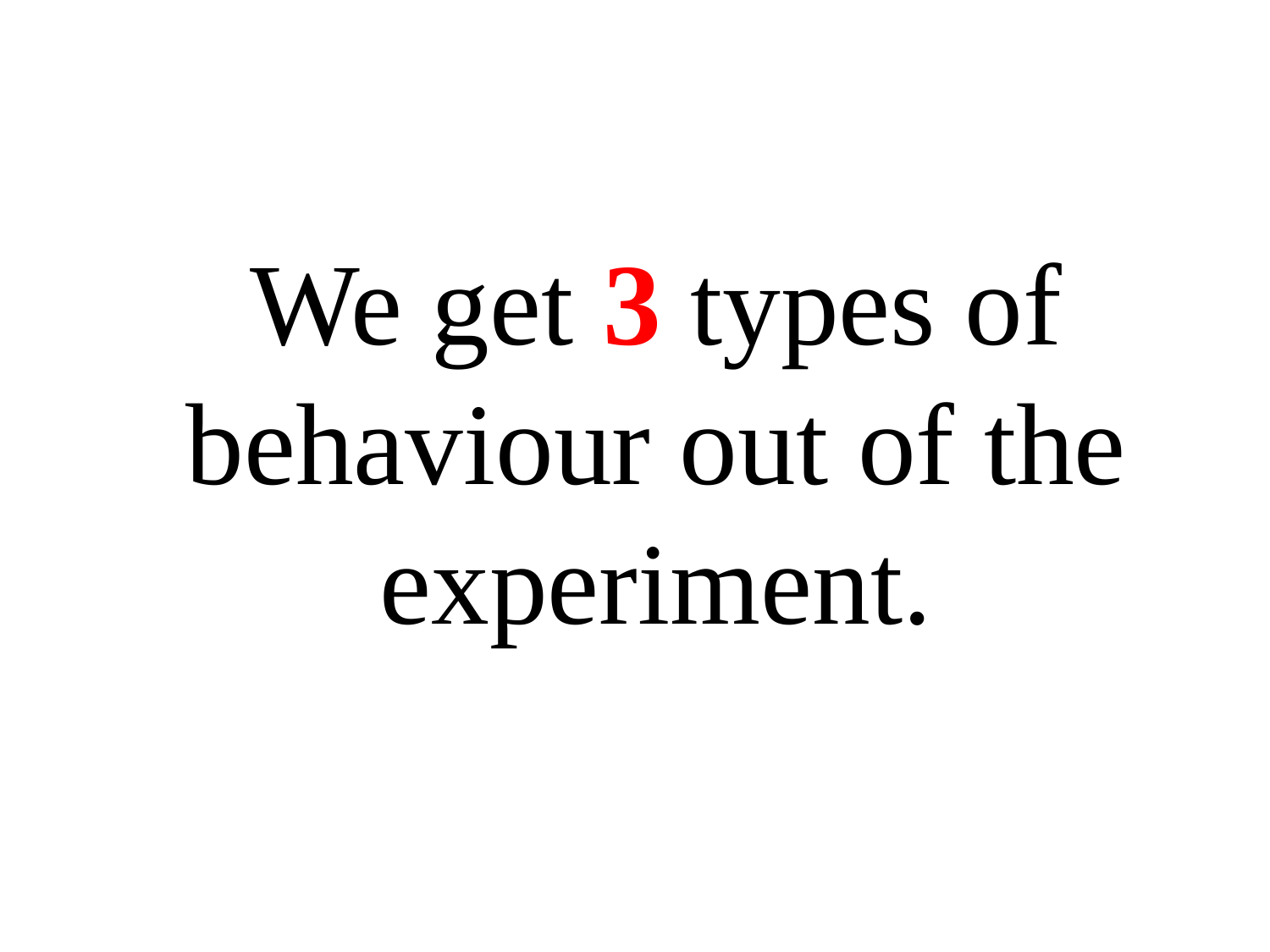

We get 3 types of behaviour out of the experiment.